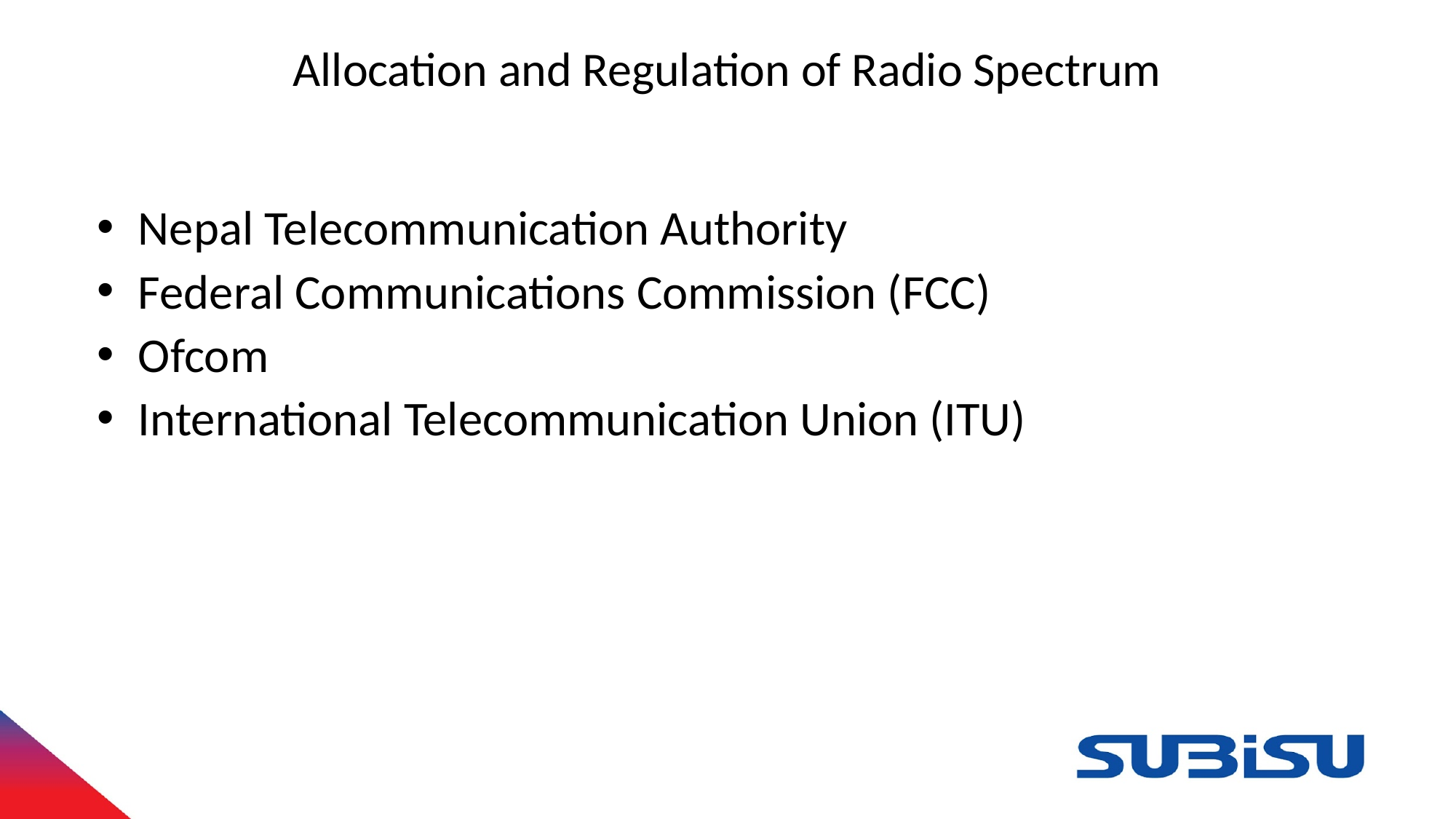

# Allocation and Regulation of Radio Spectrum
Nepal Telecommunication Authority
Federal Communications Commission (FCC)
Ofcom
International Telecommunication Union (ITU)